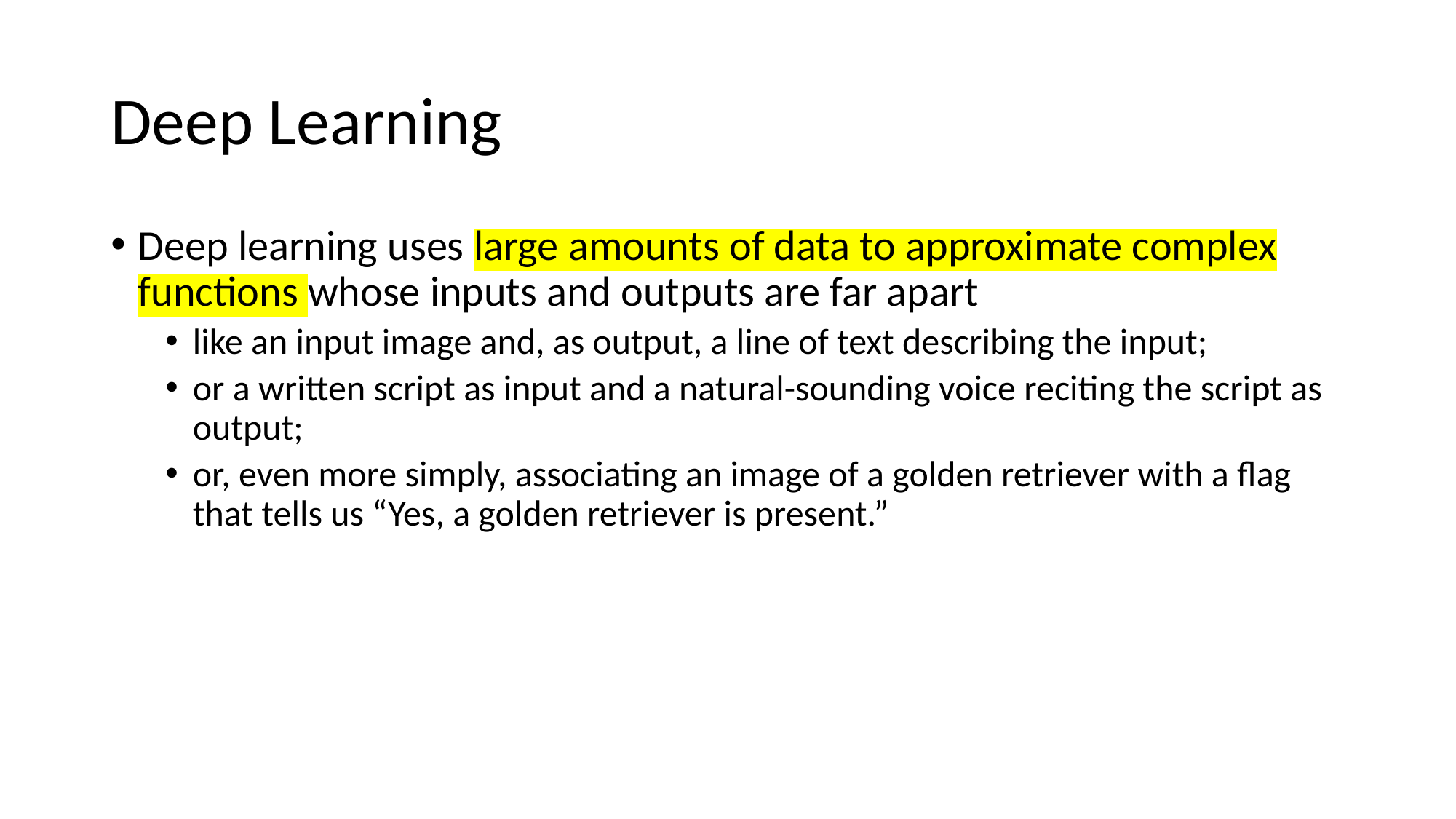

# Deep Learning
Deep learning uses large amounts of data to approximate complex functions whose inputs and outputs are far apart
like an input image and, as output, a line of text describing the input;
or a written script as input and a natural-sounding voice reciting the script as output;
or, even more simply, associating an image of a golden retriever with a flag that tells us “Yes, a golden retriever is present.”